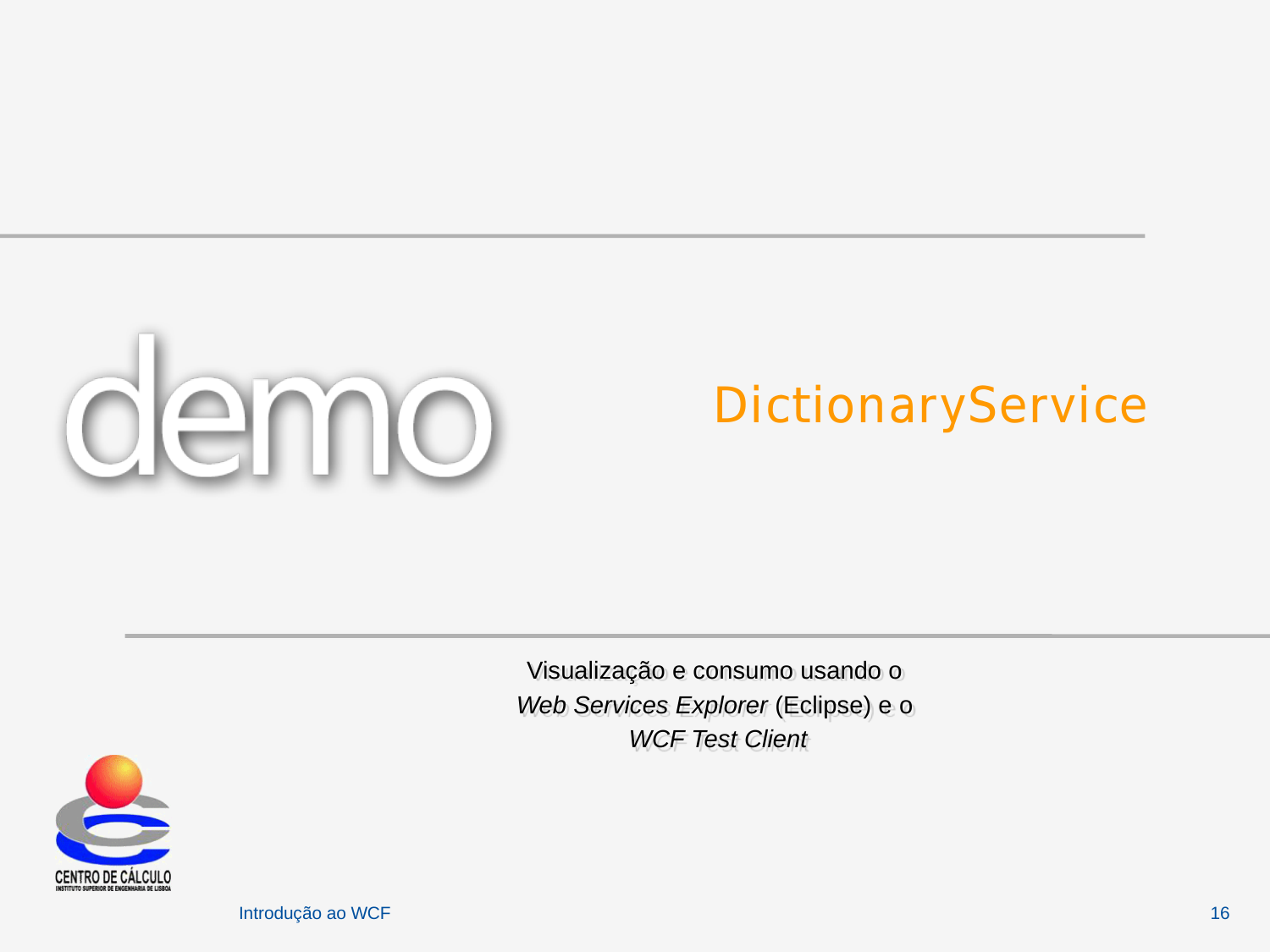

# DictionaryService
Visualização e consumo usando o
Web Services Explorer (Eclipse) e o
WCF Test Client
Introdução ao WCF
16